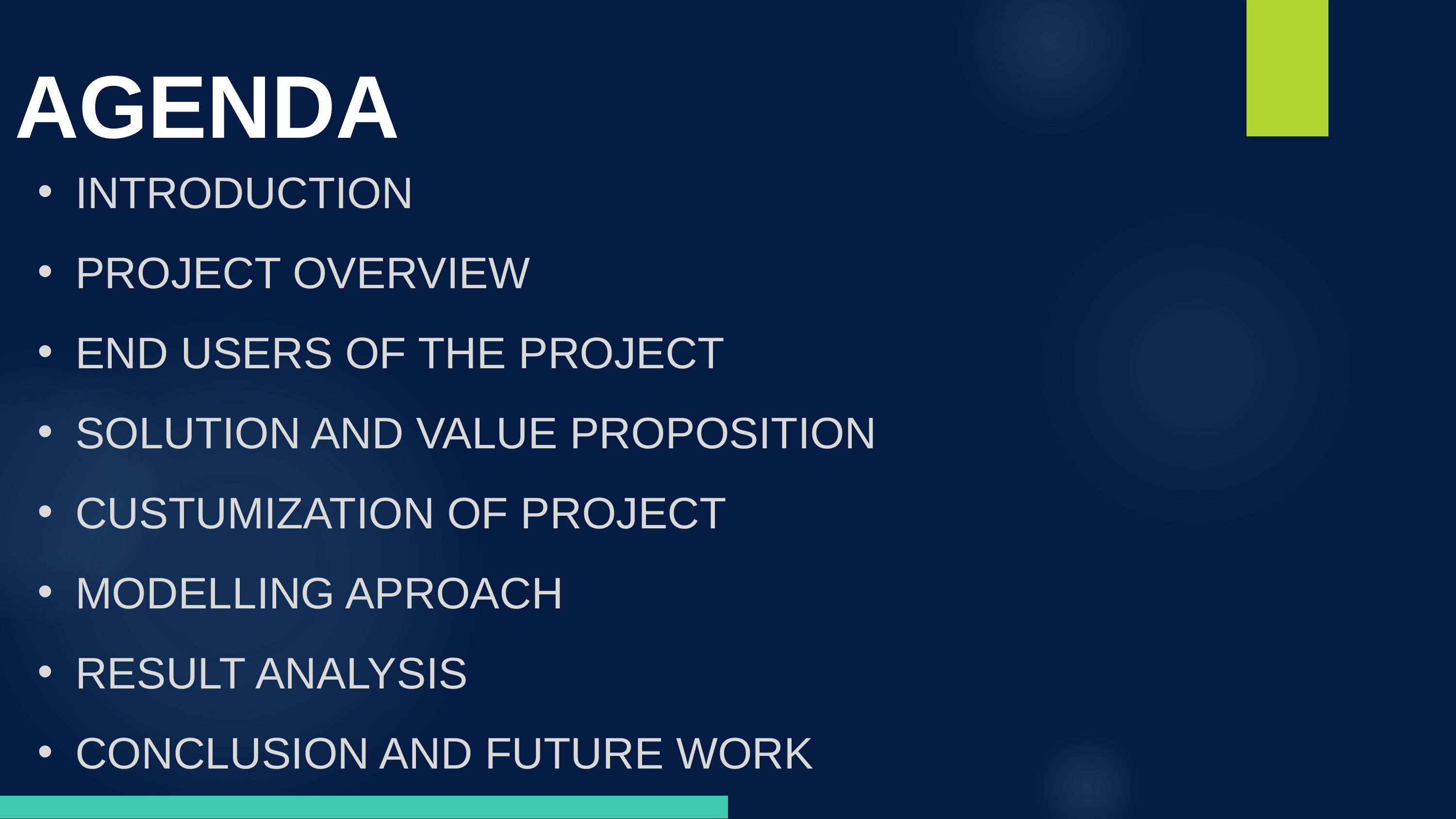

AGENDA
INTRODUCTION
PROJECT OVERVIEW
END USERS OF THE PROJECT
SOLUTION AND VALUE PROPOSITION
CUSTUMIZATION OF PROJECT
MODELLING APROACH
RESULT ANALYSIS
CONCLUSION AND FUTURE WORK